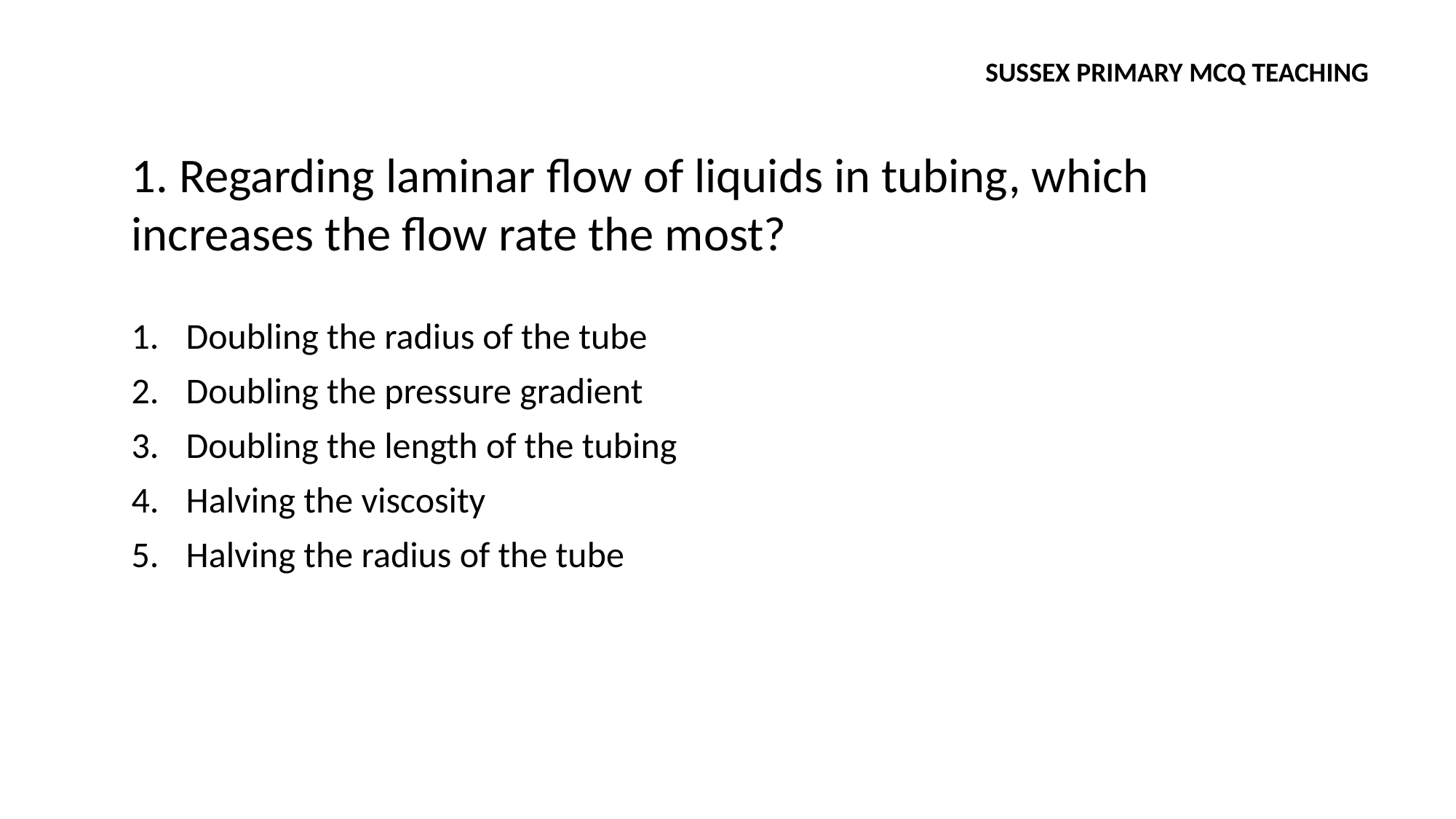

SUSSEX PRIMARY MCQ TEACHING
1. Regarding laminar flow of liquids in tubing, which increases the flow rate the most?
Doubling the radius of the tube
Doubling the pressure gradient
Doubling the length of the tubing
Halving the viscosity
Halving the radius of the tube